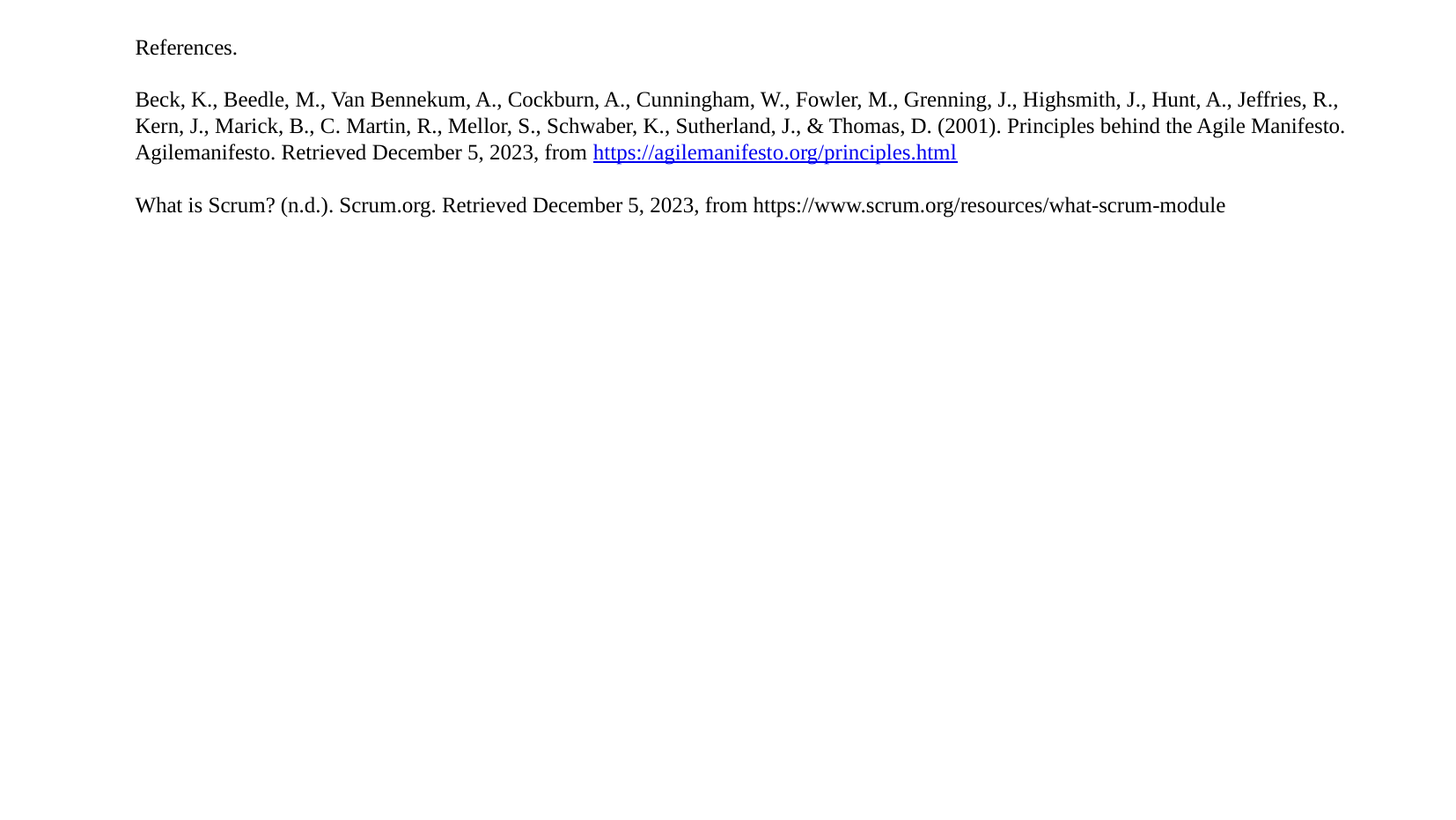

# References.
Beck, K., Beedle, M., Van Bennekum, A., Cockburn, A., Cunningham, W., Fowler, M., Grenning, J., Highsmith, J., Hunt, A., Jeffries, R., Kern, J., Marick, B., C. Martin, R., Mellor, S., Schwaber, K., Sutherland, J., & Thomas, D. (2001). Principles behind the Agile Manifesto. Agilemanifesto. Retrieved December 5, 2023, from https://agilemanifesto.org/principles.html
What is Scrum? (n.d.). Scrum.org. Retrieved December 5, 2023, from https://www.scrum.org/resources/what-scrum-module